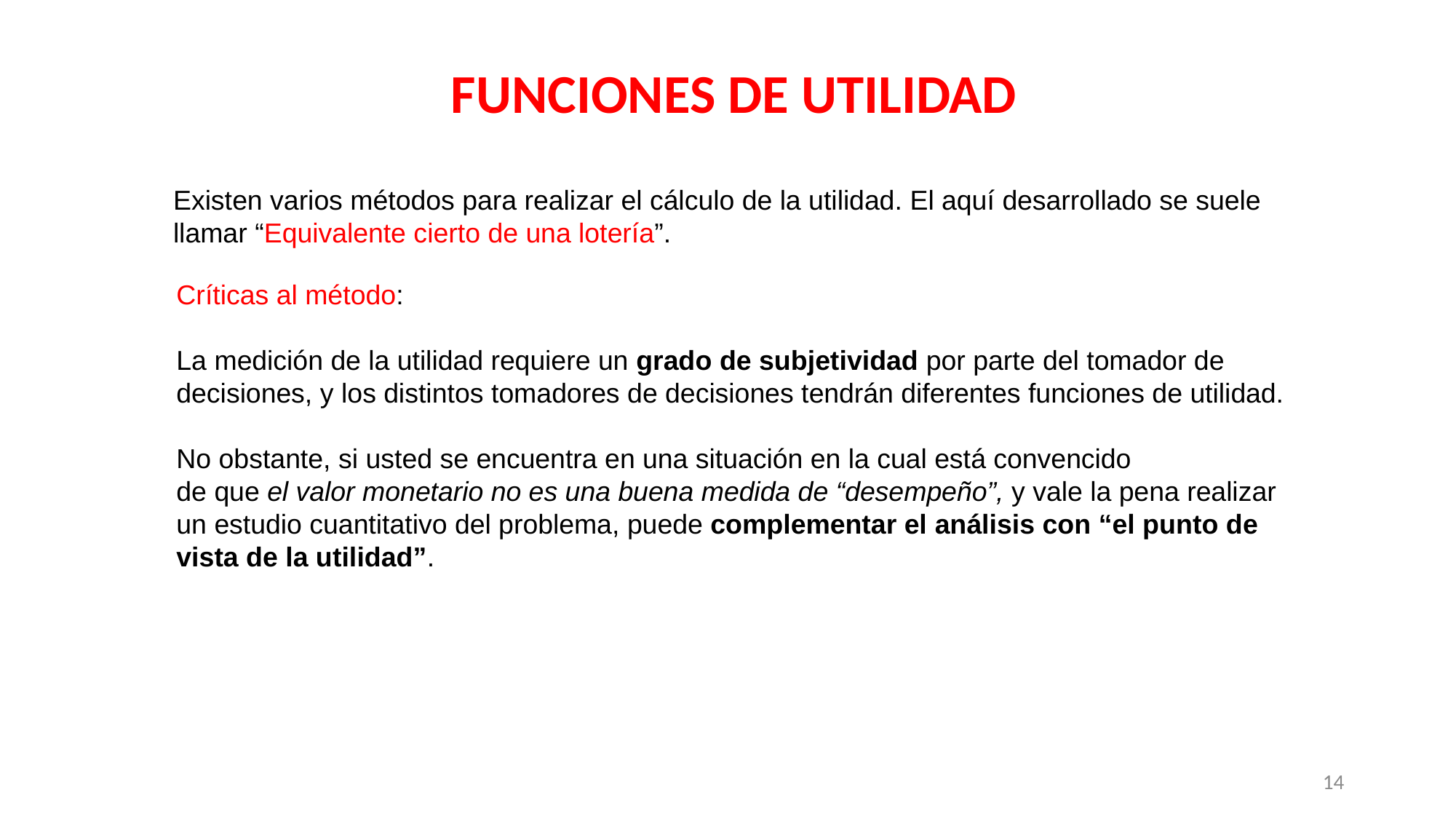

FUNCIONES DE UTILIDAD
Existen varios métodos para realizar el cálculo de la utilidad. El aquí desarrollado se suele llamar “Equivalente cierto de una lotería”.
Críticas al método:

La medición de la utilidad requiere un grado de subjetividad por parte del tomador de decisiones, y los distintos tomadores de decisiones tendrán diferentes funciones de utilidad.

No obstante, si usted se encuentra en una situación en la cual está convencido
de que el valor monetario no es una buena medida de “desempeño”, y vale la pena realizar un estudio cuantitativo del problema, puede complementar el análisis con “el punto de vista de la utilidad”.
14